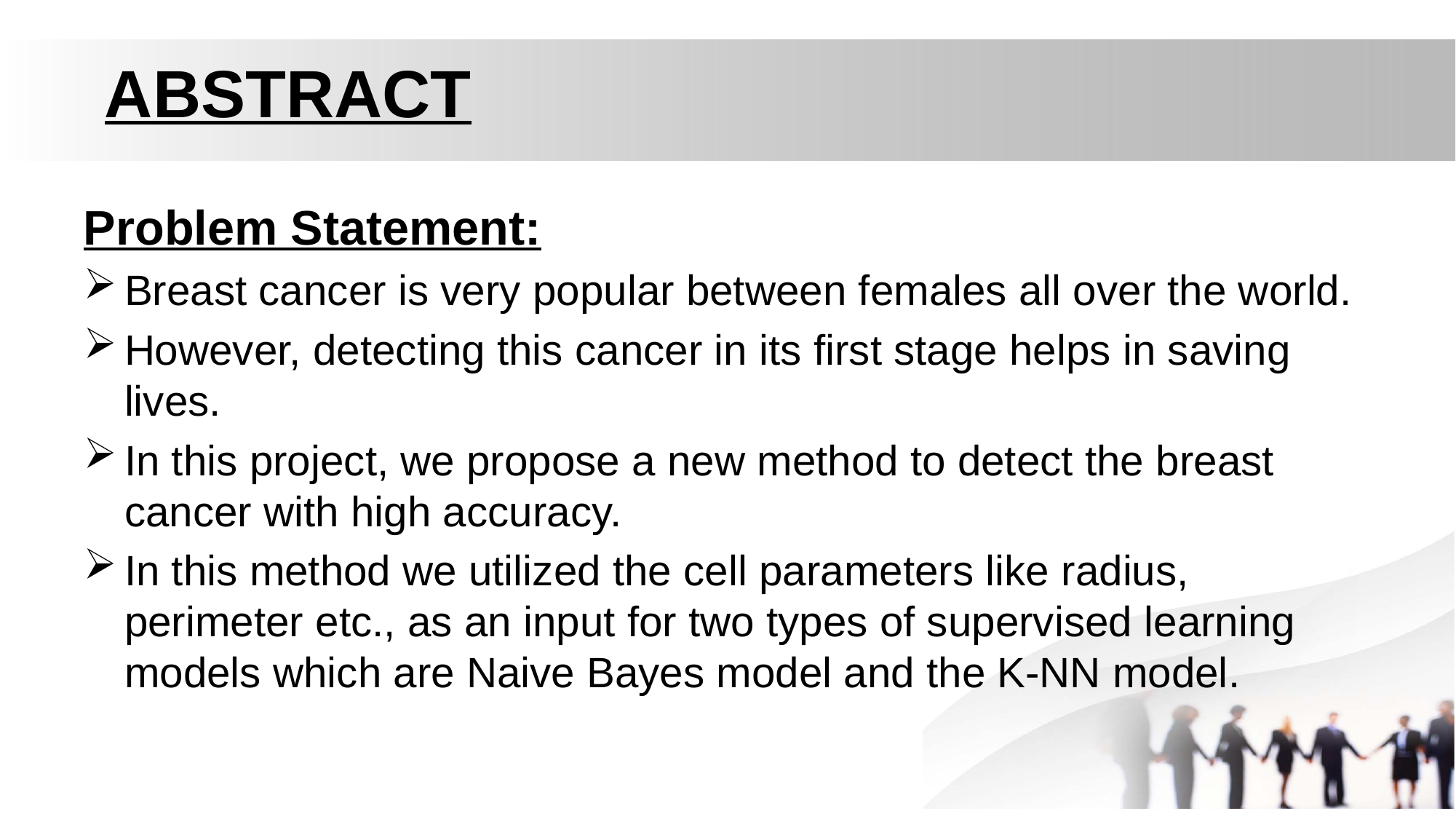

# ABSTRACT
Problem Statement:
Breast cancer is very popular between females all over the world.
However, detecting this cancer in its first stage helps in saving lives.
In this project, we propose a new method to detect the breast cancer with high accuracy.
In this method we utilized the cell parameters like radius, perimeter etc., as an input for two types of supervised learning models which are Naive Bayes model and the K-NN model.